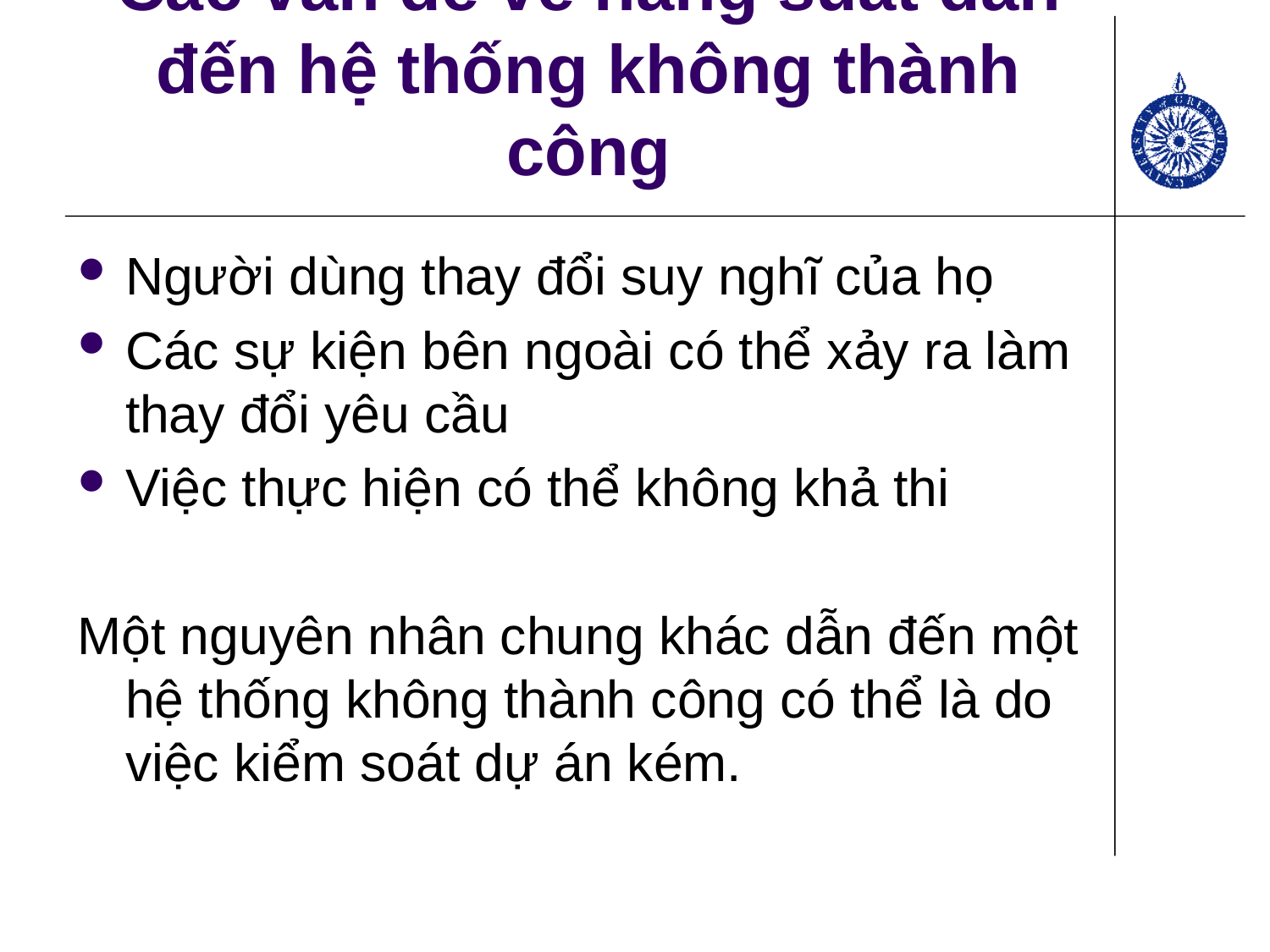

# Các vấn đề về năng suất dẫn đến hệ thống không thành công
Người dùng thay đổi suy nghĩ của họ
Các sự kiện bên ngoài có thể xảy ra làm thay đổi yêu cầu
Việc thực hiện có thể không khả thi

Một nguyên nhân chung khác dẫn đến một hệ thống không thành công có thể là do việc kiểm soát dự án kém.